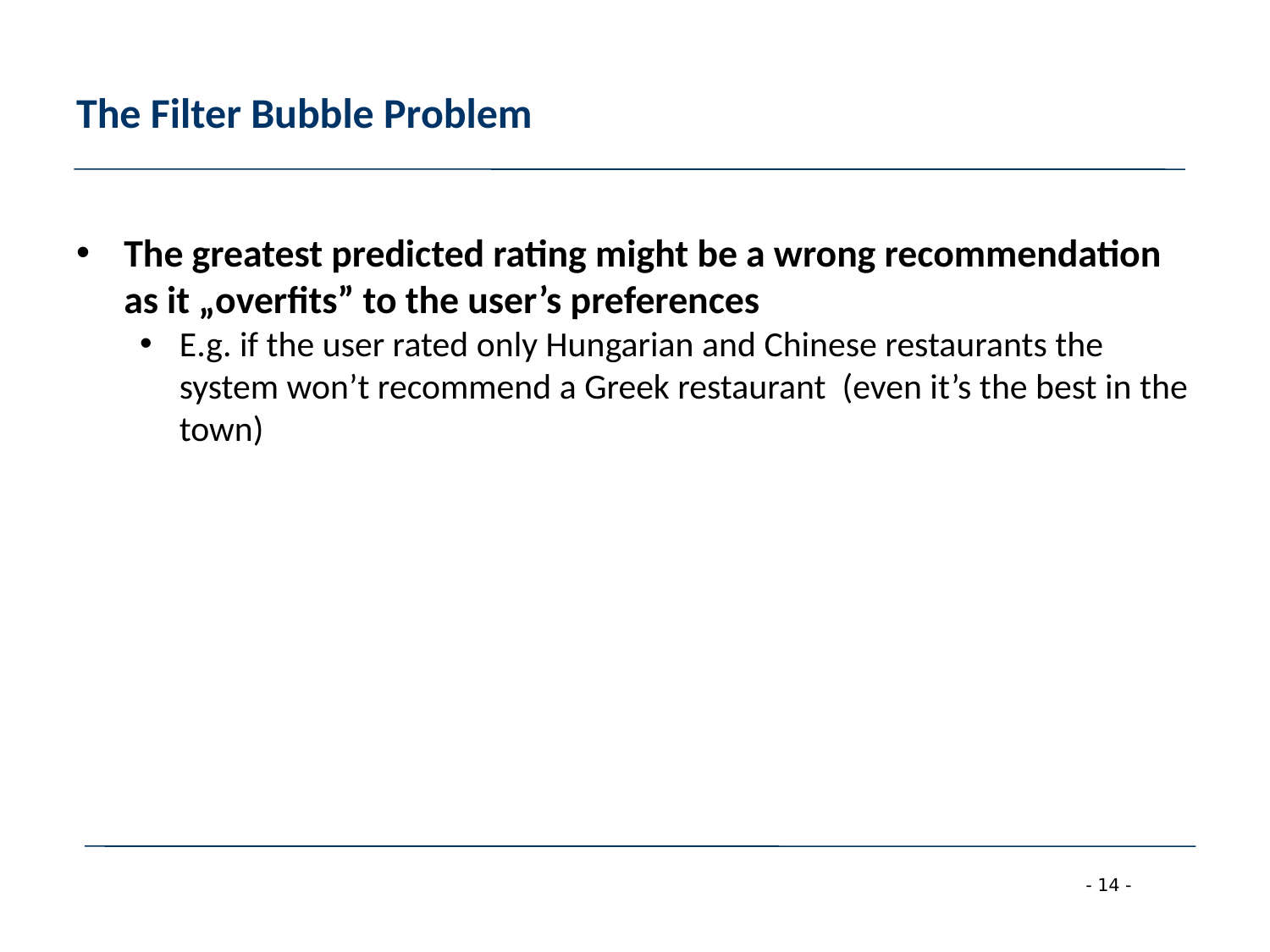

# The Filter Bubble Problem
The greatest predicted rating might be a wrong recommendation as it „overfits” to the user’s preferences
E.g. if the user rated only Hungarian and Chinese restaurants the system won’t recommend a Greek restaurant  (even it’s the best in the town)